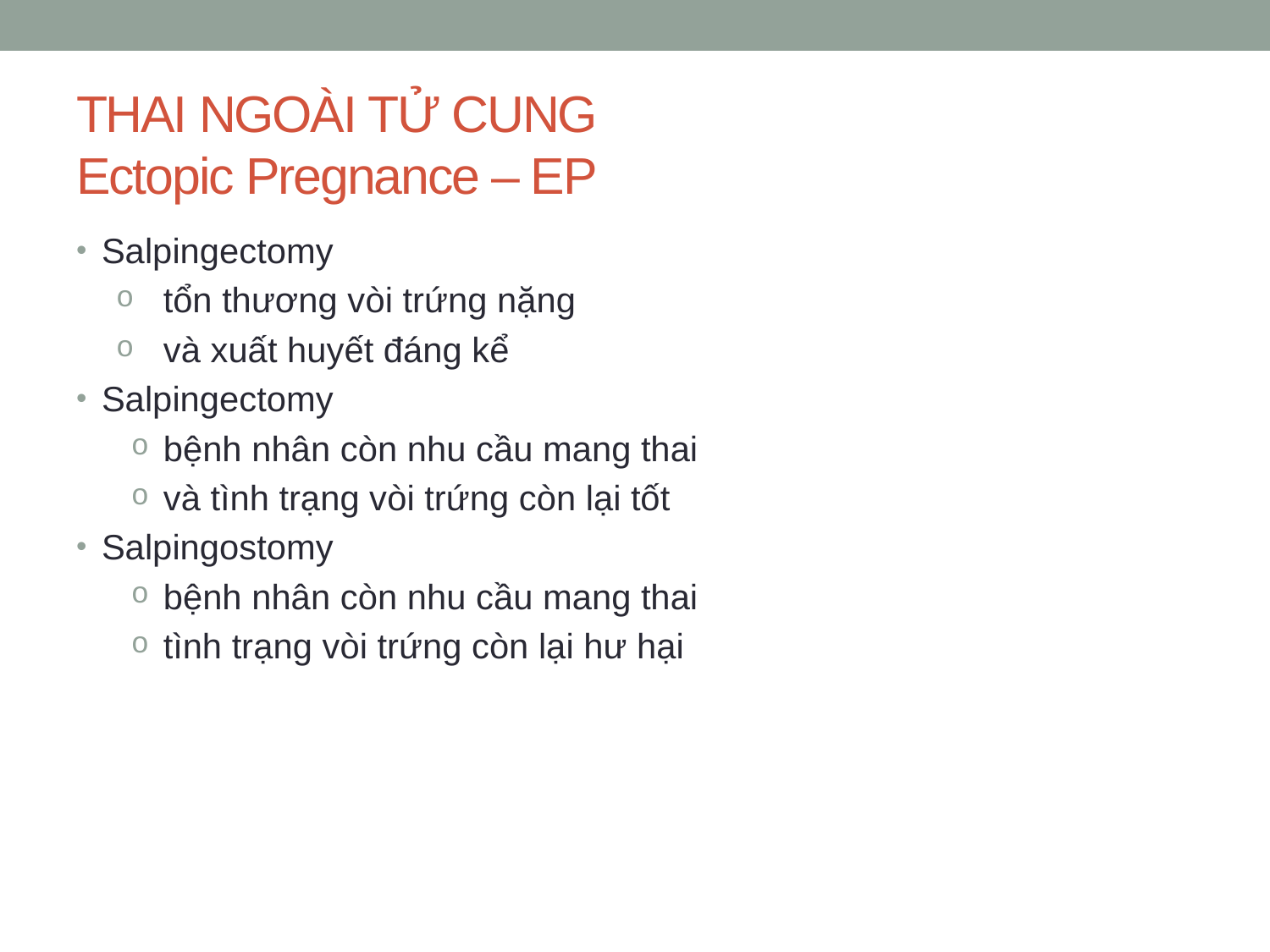

THAI NGOÀI TỬ CUNG
Ectopic Pregnance – EP
Salpingectomy
tổn thương vòi trứng nặng
và xuất huyết đáng kể
Salpingectomy
bệnh nhân còn nhu cầu mang thai
và tình trạng vòi trứng còn lại tốt
Salpingostomy
bệnh nhân còn nhu cầu mang thai
tình trạng vòi trứng còn lại hư hại